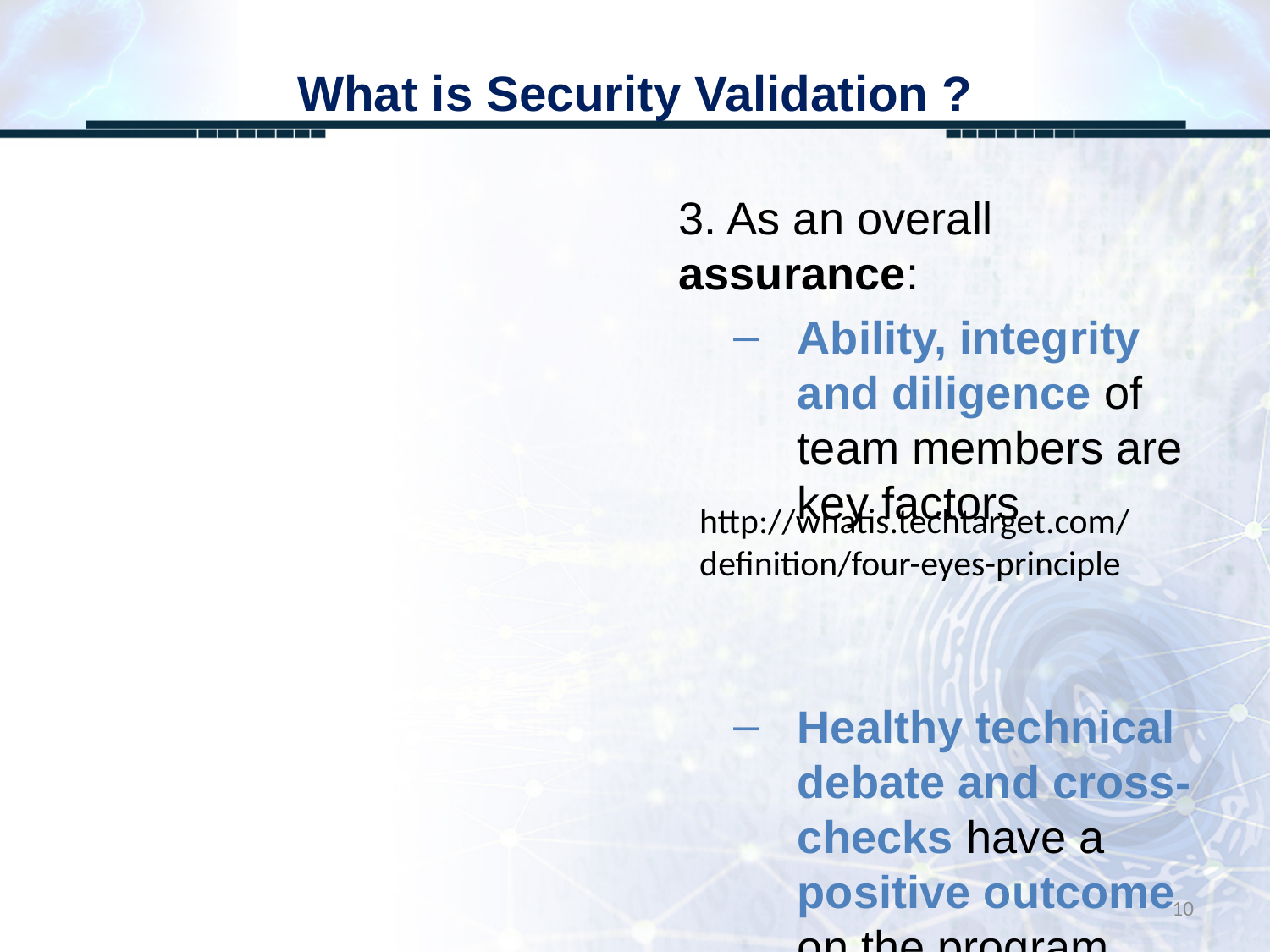

# What is Security Validation ?
3. As an overall assurance:
Ability, integrity and diligence of team members are key factors

Healthy technical debate and cross-checks have a positive outcome on the program
http://whatis.techtarget.com/definition/four-eyes-principle
10